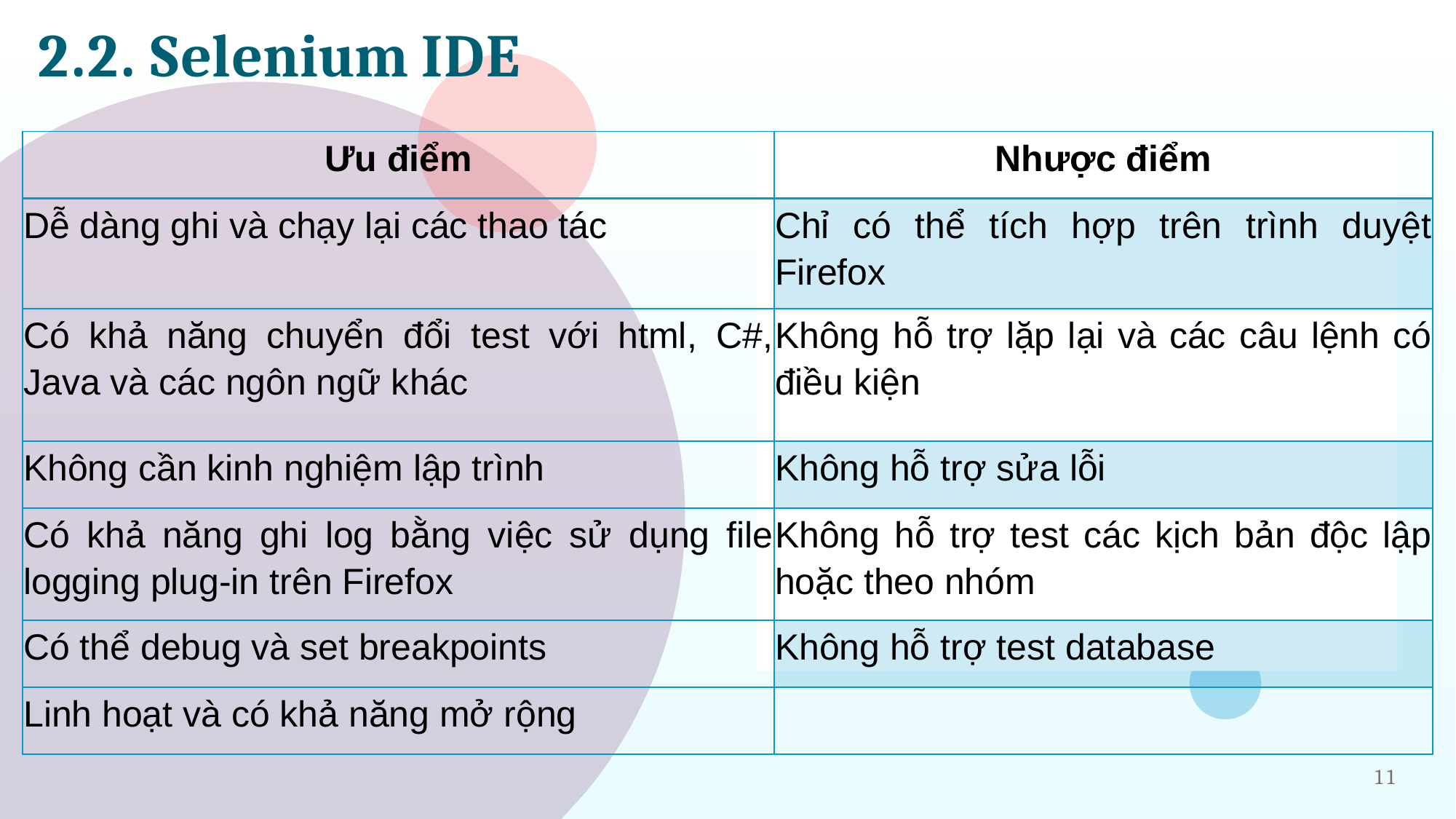

# 2.2. Selenium IDE
| Ưu điểm | Nhược điểm |
| --- | --- |
| Dễ dàng ghi và chạy lại các thao tác | Chỉ có thể tích hợp trên trình duyệt Firefox |
| Có khả năng chuyển đổi test với html, C#, Java và các ngôn ngữ khác | Không hỗ trợ lặp lại và các câu lệnh có điều kiện |
| Không cần kinh nghiệm lập trình | Không hỗ trợ sửa lỗi |
| Có khả năng ghi log bằng việc sử dụng file logging plug-in trên Firefox | Không hỗ trợ test các kịch bản độc lập hoặc theo nhóm |
| Có thể debug và set breakpoints | Không hỗ trợ test database |
| Linh hoạt và có khả năng mở rộng |  |

11